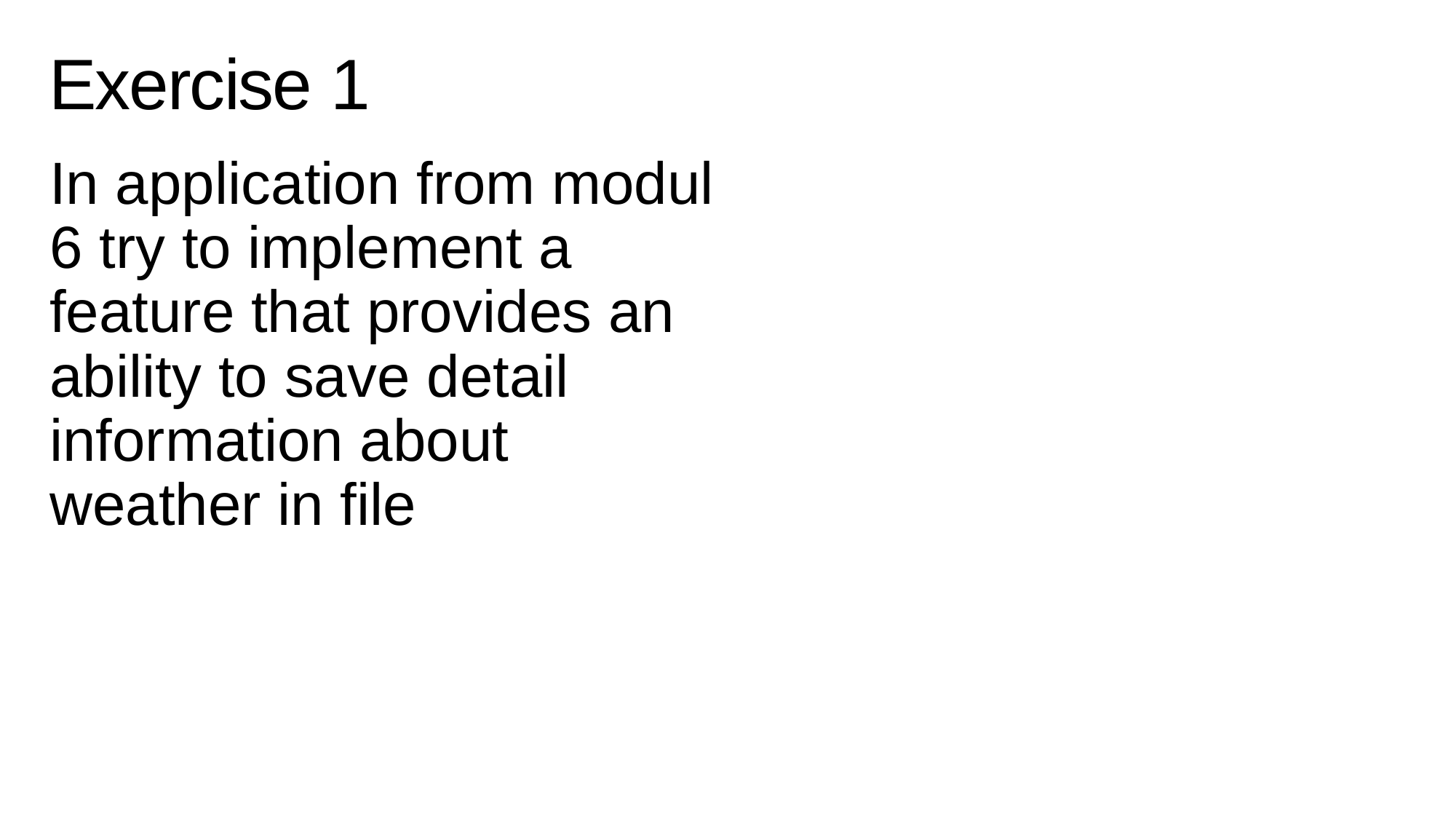

# Exercise 1
In application from modul 6 try to implement a feature that provides an ability to save detail information about weather in file